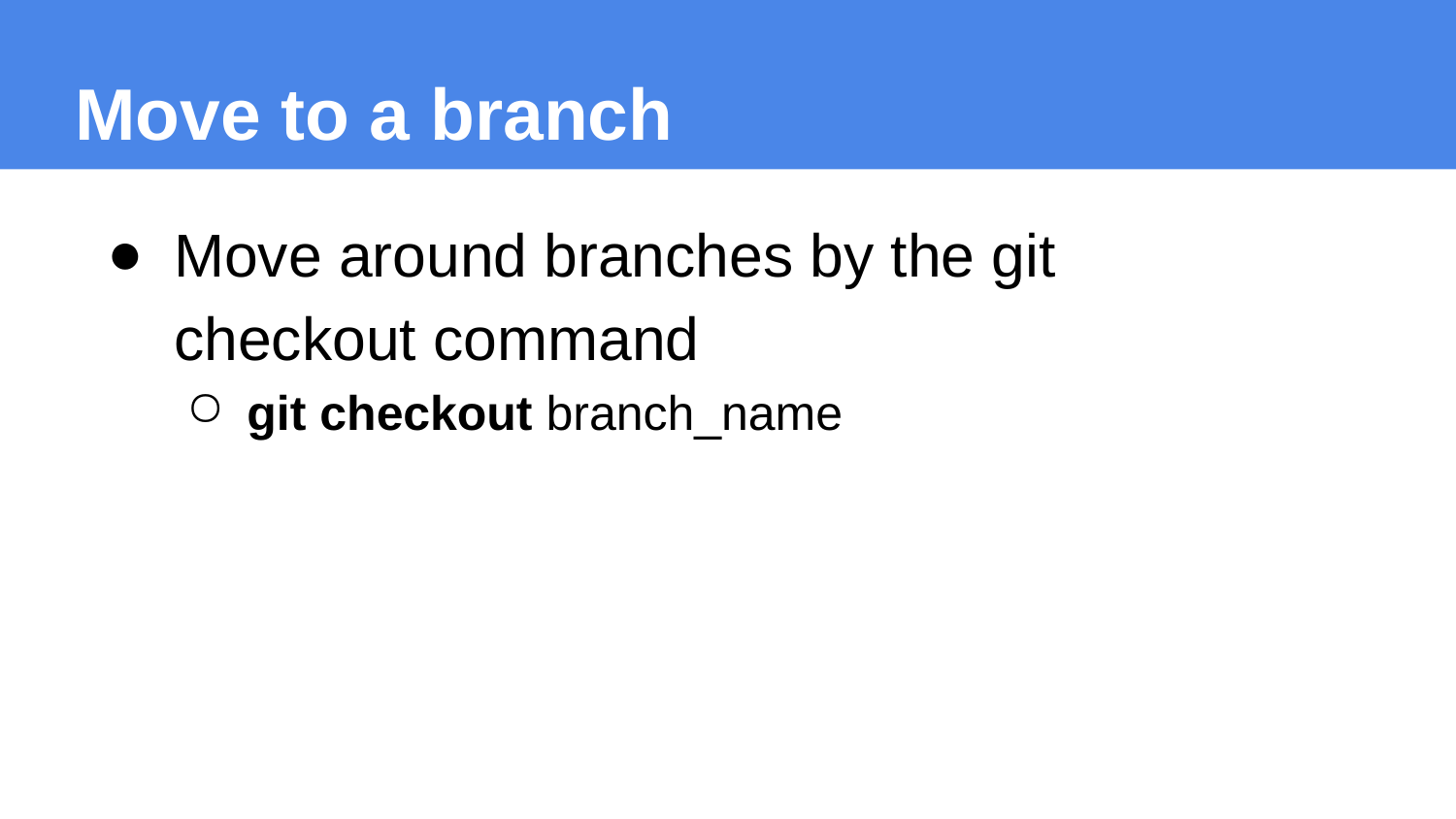

Move to a branch
Move around branches by the git checkout command
git checkout branch_name